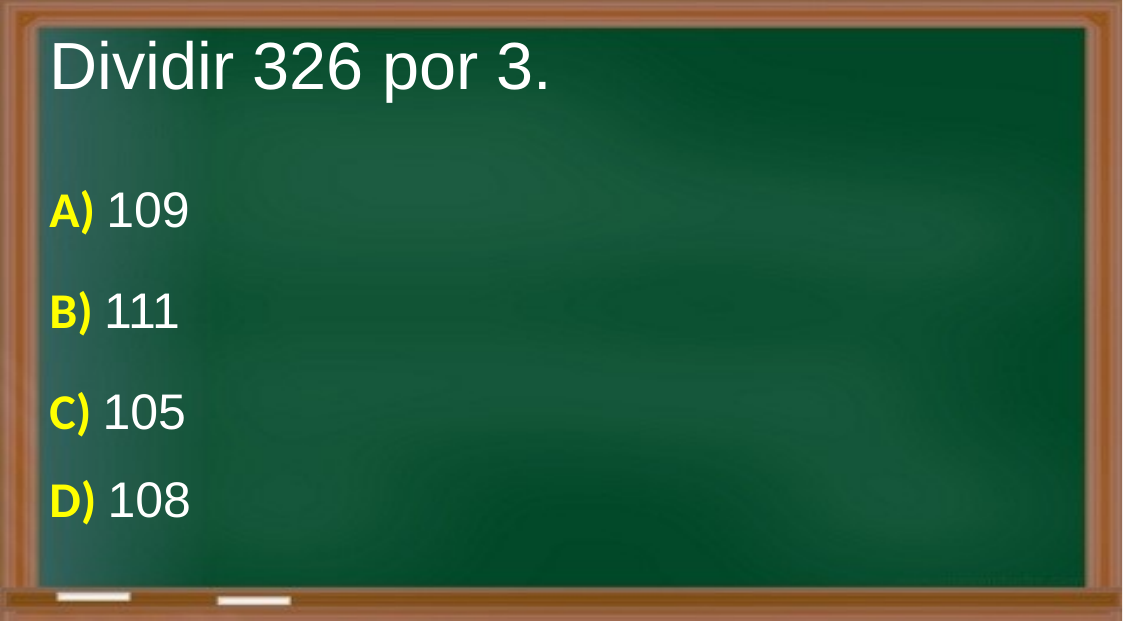

Dividir 326 por 3.
A) 109
B) 111
C) 105
D) 108